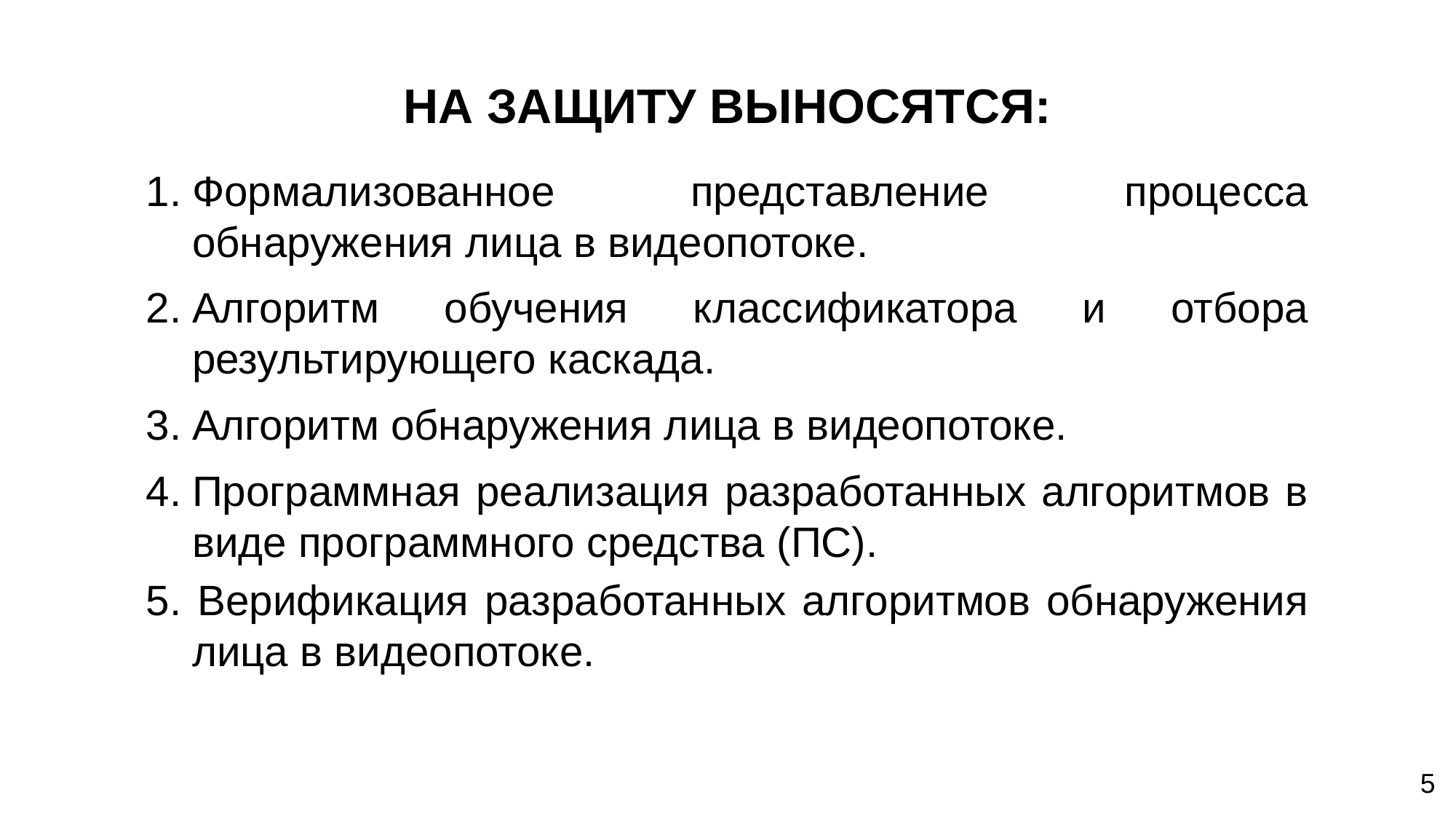

# НА ЗАЩИТУ ВЫНОСЯТСЯ:

Формализованное представление процесса обнаружения лица в видеопотоке.
Алгоритм обучения классификатора и отбора результирующего каскада.
Алгоритм обнаружения лица в видеопотоке.
Программная реализация разработанных алгоритмов в виде программного средства (ПС).
5. Верификация разработанных алгоритмов обнаружения лица в видеопотоке.
5